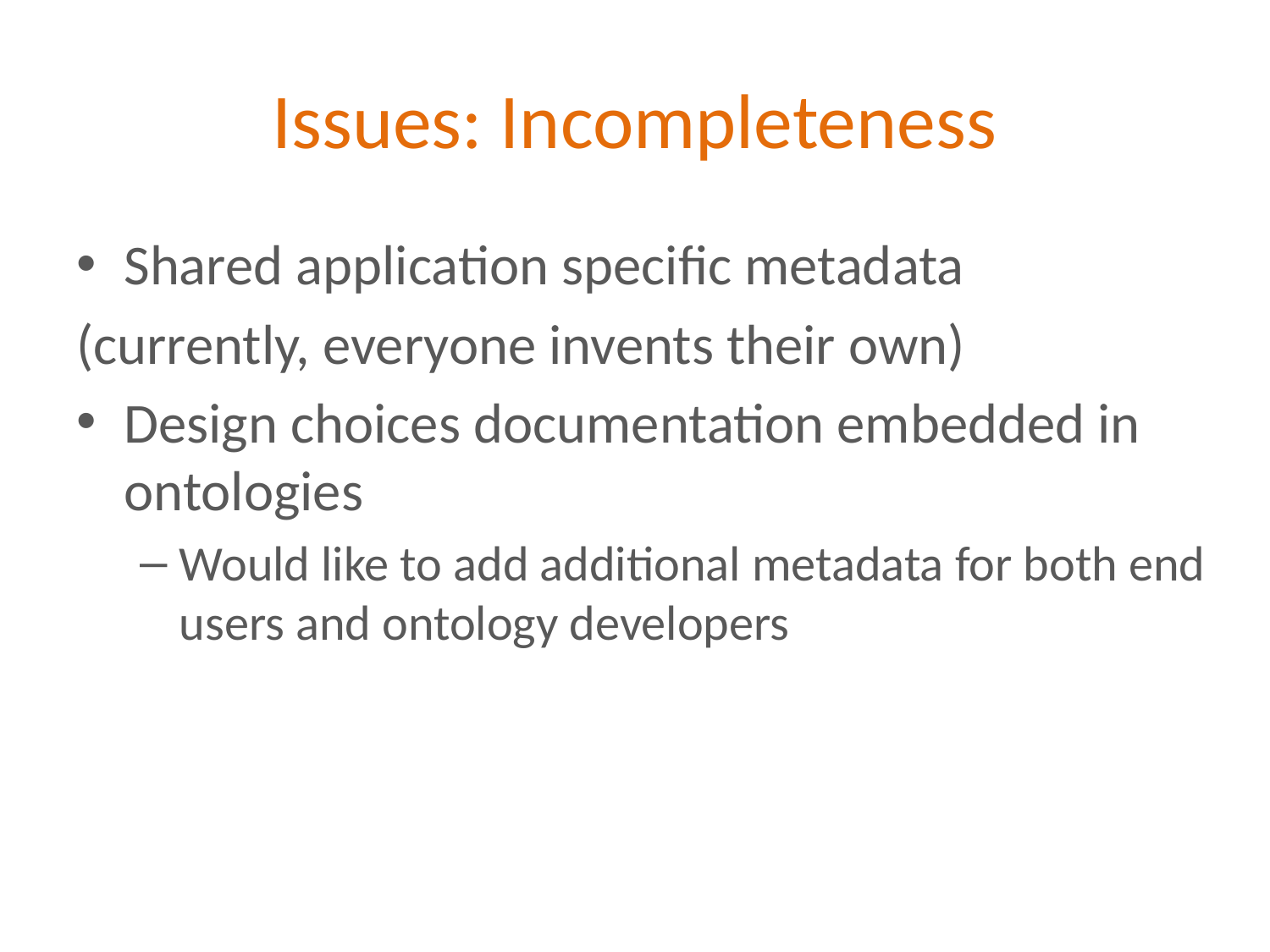

# Issues: Incompleteness
Shared application specific metadata
(currently, everyone invents their own)
Design choices documentation embedded in ontologies
Would like to add additional metadata for both end users and ontology developers